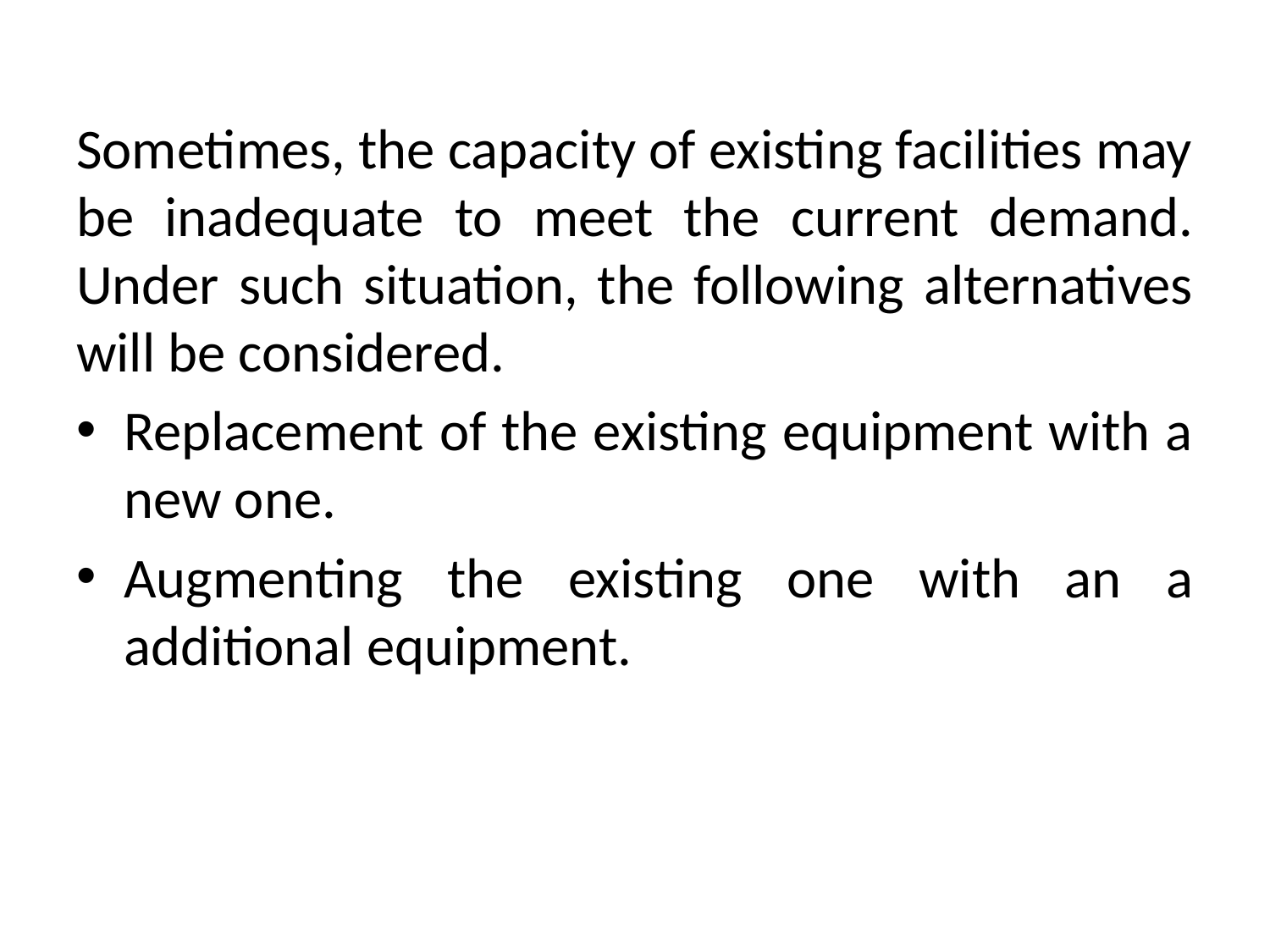

Sometimes, the capacity of existing facilities may be inadequate to meet the current demand. Under such situation, the following alternatives will be considered.
Replacement of the existing equipment with a new one.
Augmenting the existing one with an a additional equipment.